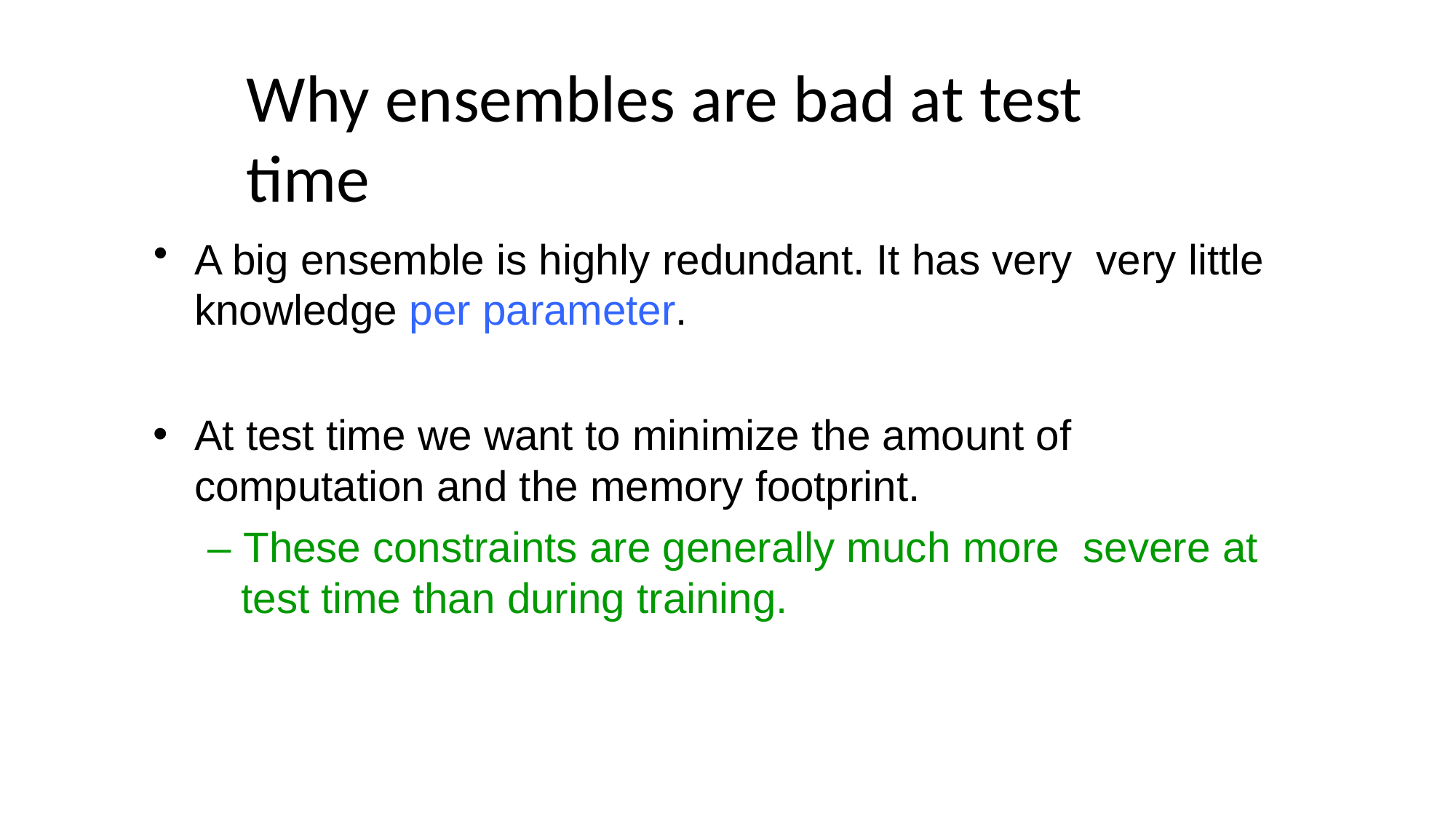

# Why ensembles are bad at test time
A big ensemble is highly redundant. It has very  very little knowledge per parameter.

At test time we want to minimize the amount of  computation and the memory footprint.
– These constraints are generally much more  severe at test time than during training.